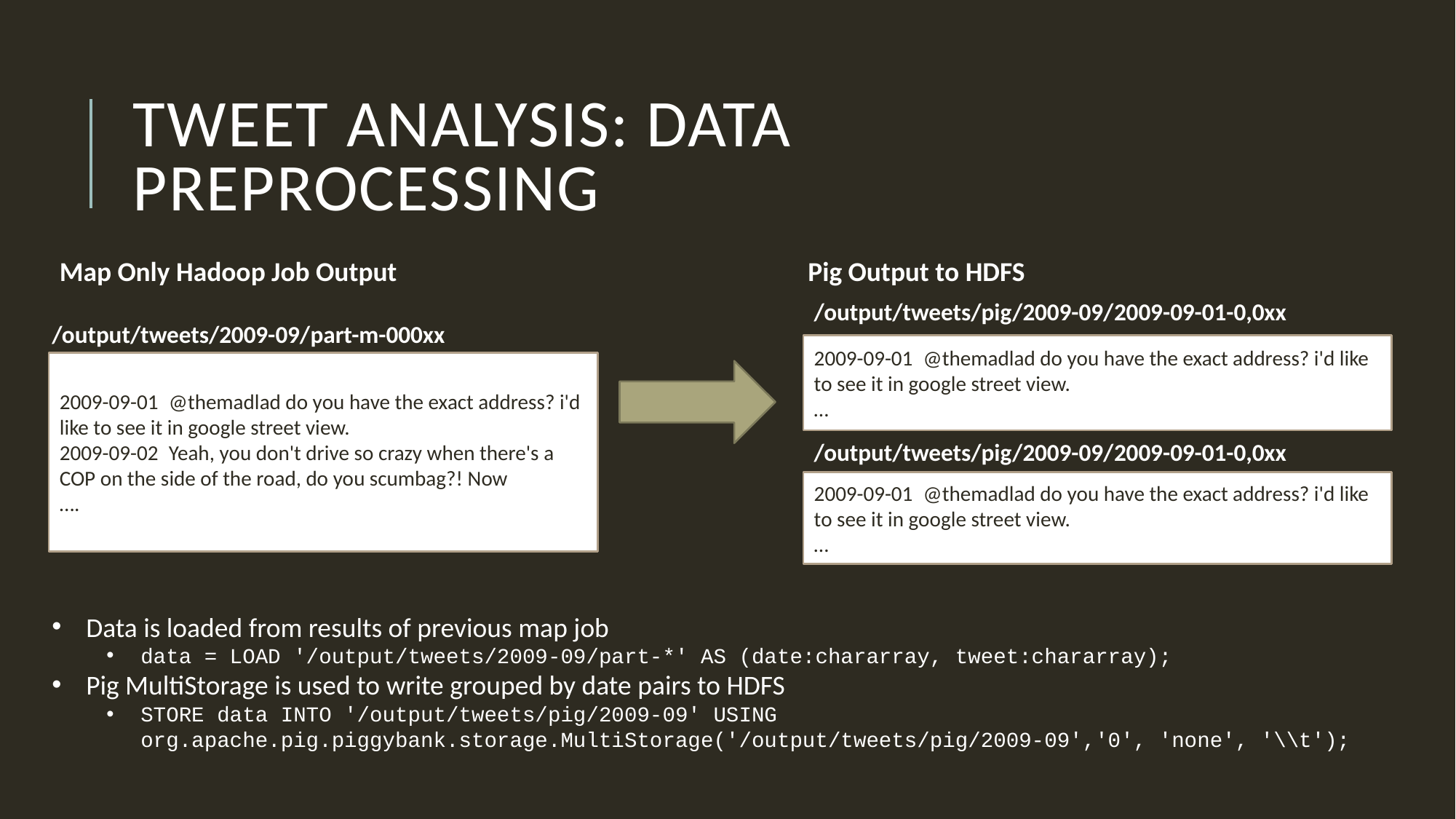

# Tweet analysis: Data preprocessing
Map Only Hadoop Job Output
Pig Output to HDFS
/output/tweets/pig/2009-09/2009-09-01-0,0xx
/output/tweets/2009-09/part-m-000xx
2009-09-01	@themadlad do you have the exact address? i'd like to see it in google street view.
…
2009-09-01	@themadlad do you have the exact address? i'd like to see it in google street view.
2009-09-02	Yeah, you don't drive so crazy when there's a COP on the side of the road, do you scumbag?! Now
….

/output/tweets/pig/2009-09/2009-09-01-0,0xx
2009-09-01	@themadlad do you have the exact address? i'd like to see it in google street view.
…
Data is loaded from results of previous map job
data = LOAD '/output/tweets/2009-09/part-*' AS (date:chararray, tweet:chararray);
Pig MultiStorage is used to write grouped by date pairs to HDFS
STORE data INTO '/output/tweets/pig/2009-09' USING org.apache.pig.piggybank.storage.MultiStorage('/output/tweets/pig/2009-09','0', 'none', '\\t');